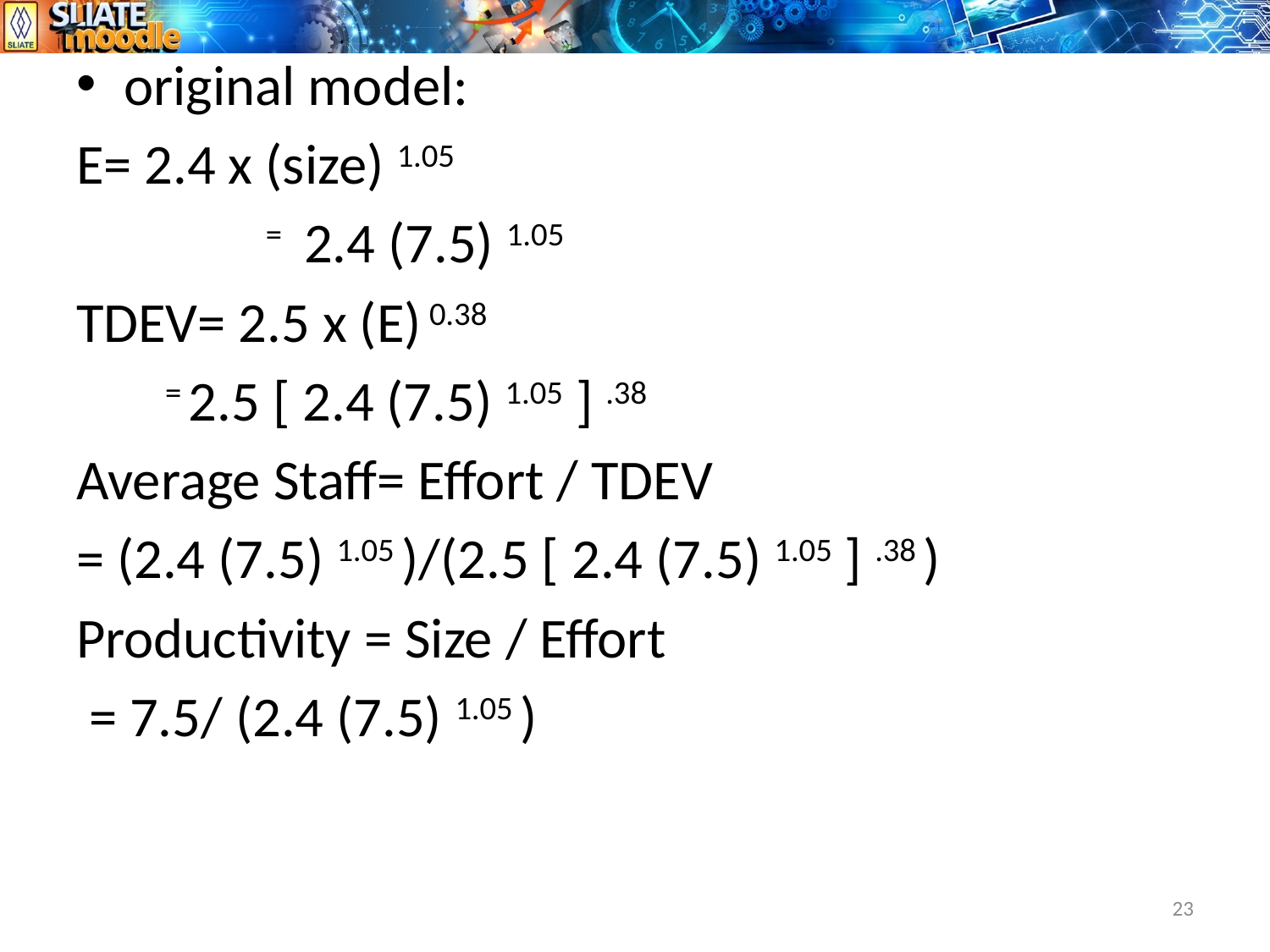

original model:
E= 2.4 x (size) 1.05
		  =   2.4 (7.5) 1.05
TDEV= 2.5 x (E) 0.38
            = 2.5 [ 2.4 (7.5) 1.05 ] .38
Average Staff= Effort / TDEV
= (2.4 (7.5) 1.05 )/(2.5 [ 2.4 (7.5) 1.05 ] .38 )
Productivity = Size / Effort
 = 7.5/ (2.4 (7.5) 1.05 )

23